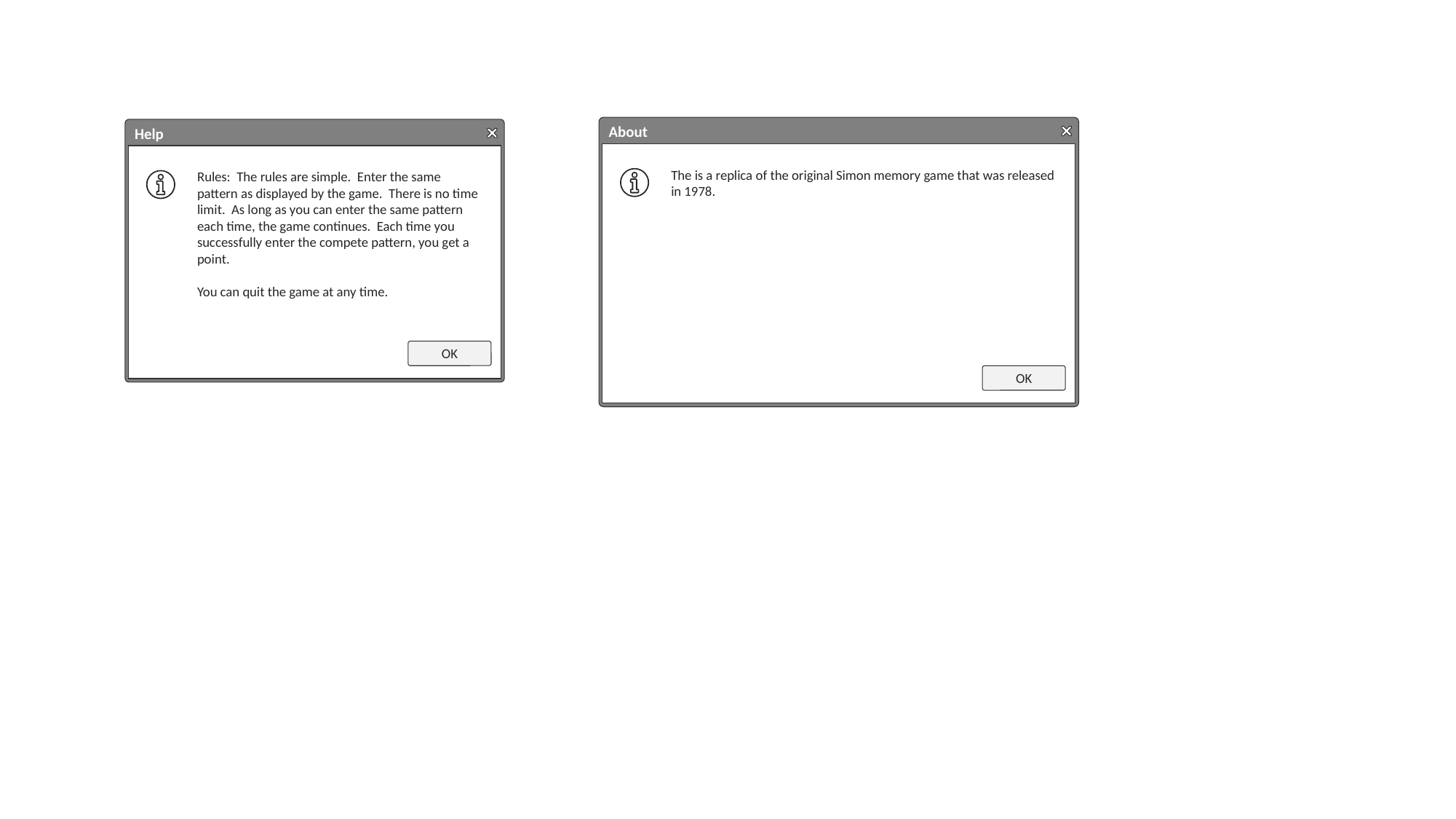

About

The is a replica of the original Simon memory game that was released in 1978.

Abort
Cancel
OK
Help

Rules:  The rules are simple.  Enter the same pattern as displayed by the game.  There is no time limit.  As long as you can enter the same pattern each time, the game continues.  Each time you successfully enter the compete pattern, you get a point.

You can quit the game at any time.

Cancel
Abort
OK